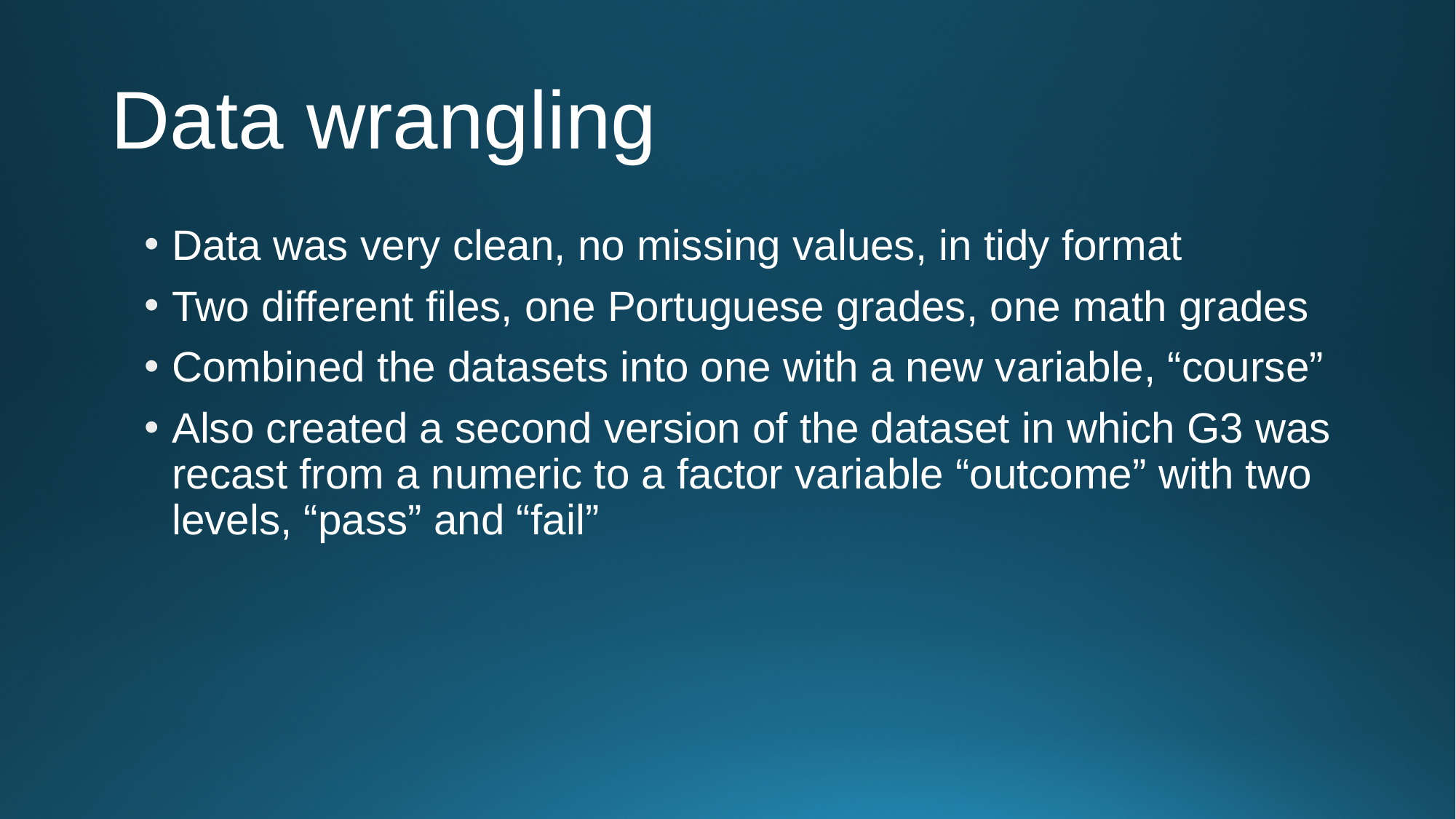

# Data wrangling
Data was very clean, no missing values, in tidy format
Two different files, one Portuguese grades, one math grades
Combined the datasets into one with a new variable, “course”
Also created a second version of the dataset in which G3 was recast from a numeric to a factor variable “outcome” with two levels, “pass” and “fail”